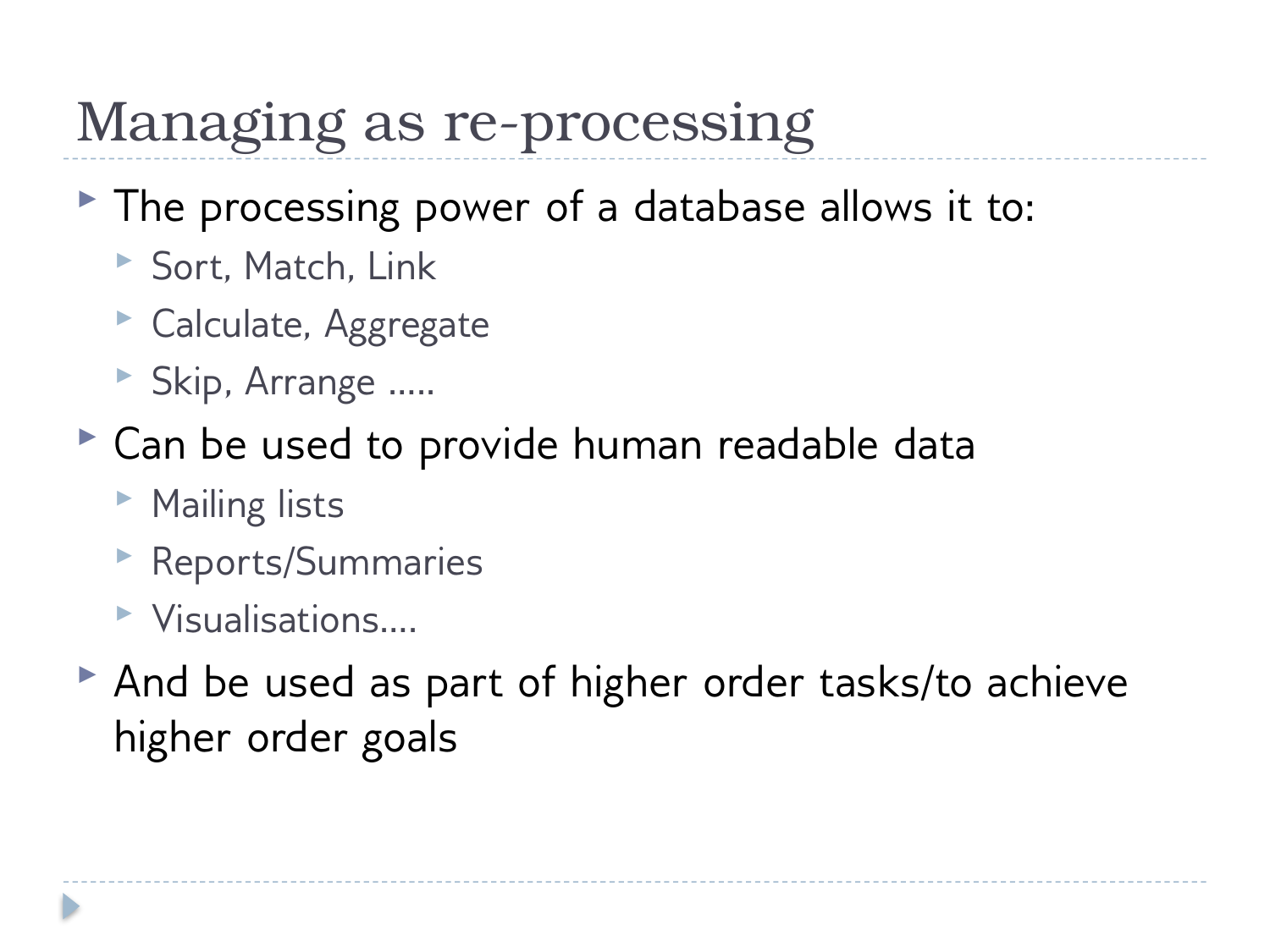

# Managing as re-processing
The processing power of a database allows it to:
Sort, Match, Link
Calculate, Aggregate
Skip, Arrange …..
Can be used to provide human readable data
Mailing lists
Reports/Summaries
Visualisations….
And be used as part of higher order tasks/to achieve higher order goals